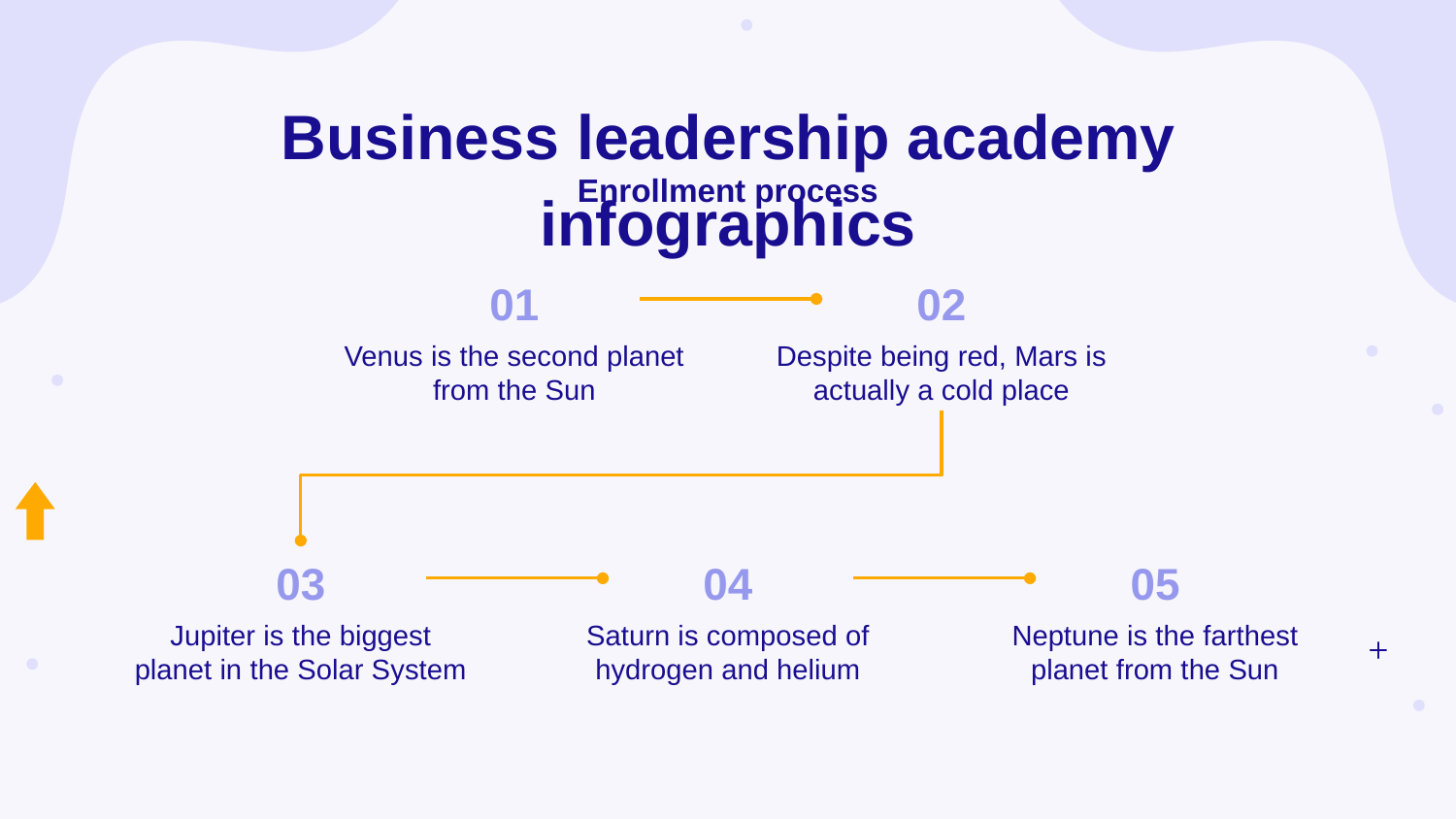

# Business leadership academy infographics
Enrollment process
01
02
Venus is the second planet from the Sun
Despite being red, Mars is actually a cold place
03
04
05
Jupiter is the biggest planet in the Solar System
Saturn is composed of hydrogen and helium
Neptune is the farthest planet from the Sun